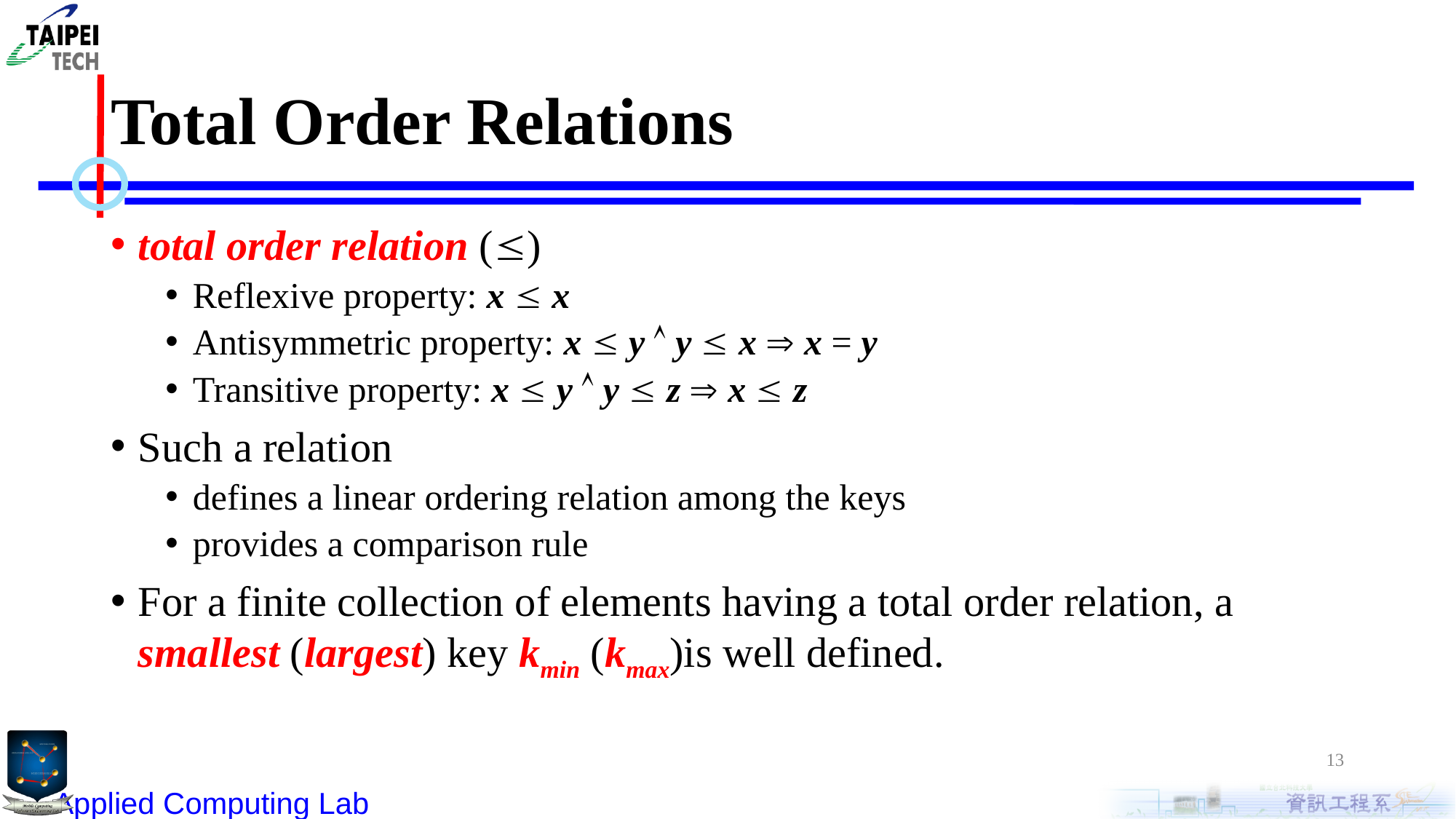

# Total Order Relations
total order relation (≤)
Reflexive property: x ≤ x
Antisymmetric property: x ≤ y ∧ y ≤ x ⇒ x = y
Transitive property: x ≤ y ∧ y ≤ z ⇒ x ≤ z
Such a relation
defines a linear ordering relation among the keys
provides a comparison rule
For a finite collection of elements having a total order relation, a smallest (largest) key kmin (kmax)is well defined.
13